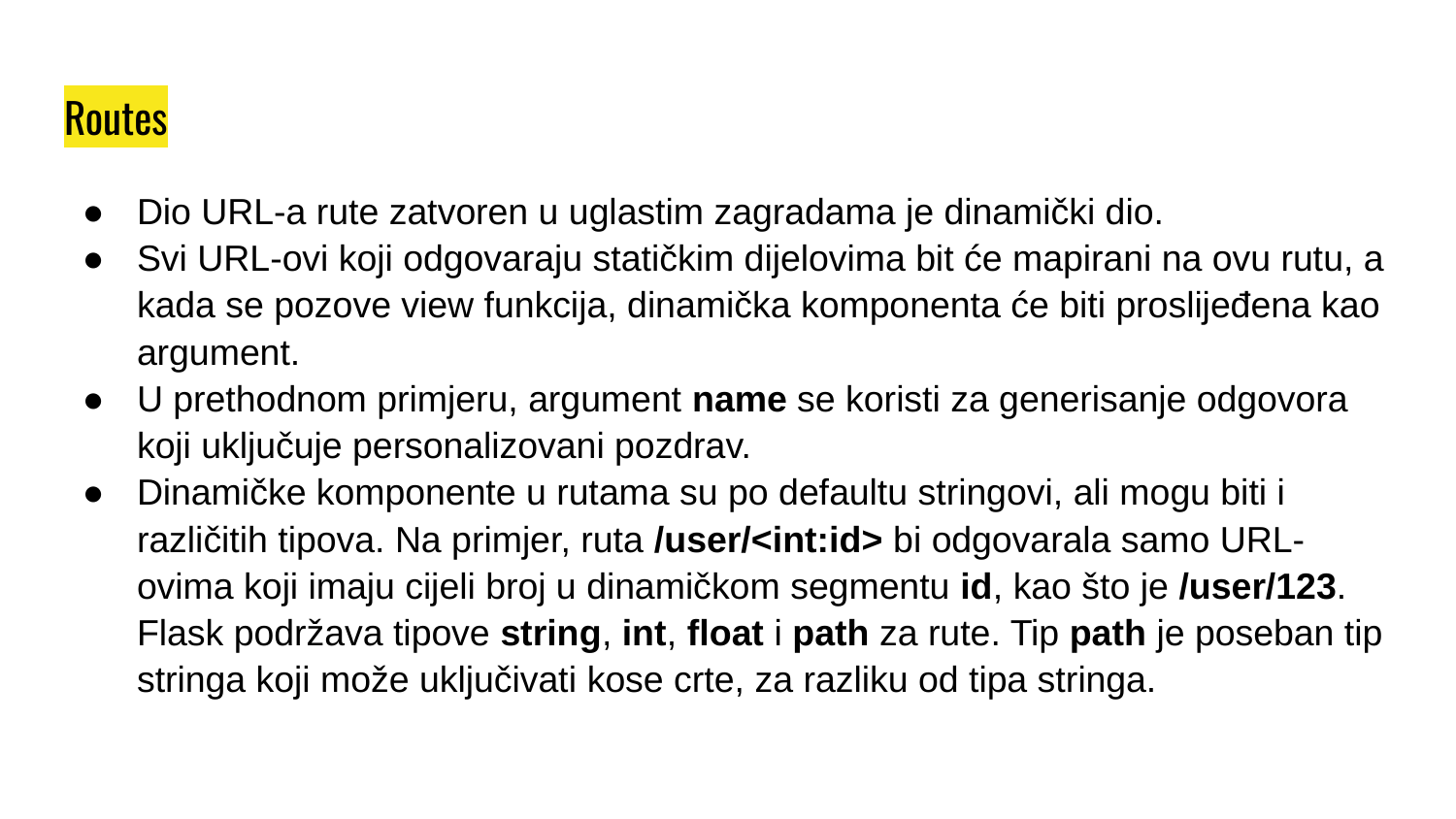

# Routes
Dio URL-a rute zatvoren u uglastim zagradama je dinamički dio.
Svi URL-ovi koji odgovaraju statičkim dijelovima bit će mapirani na ovu rutu, a kada se pozove view funkcija, dinamička komponenta će biti proslijeđena kao argument.
U prethodnom primjeru, argument name se koristi za generisanje odgovora koji uključuje personalizovani pozdrav.
Dinamičke komponente u rutama su po defaultu stringovi, ali mogu biti i različitih tipova. Na primjer, ruta /user/<int:id> bi odgovarala samo URL-ovima koji imaju cijeli broj u dinamičkom segmentu id, kao što je /user/123. Flask podržava tipove string, int, float i path za rute. Tip path je poseban tip stringa koji može uključivati ​​kose crte, za razliku od tipa stringa.